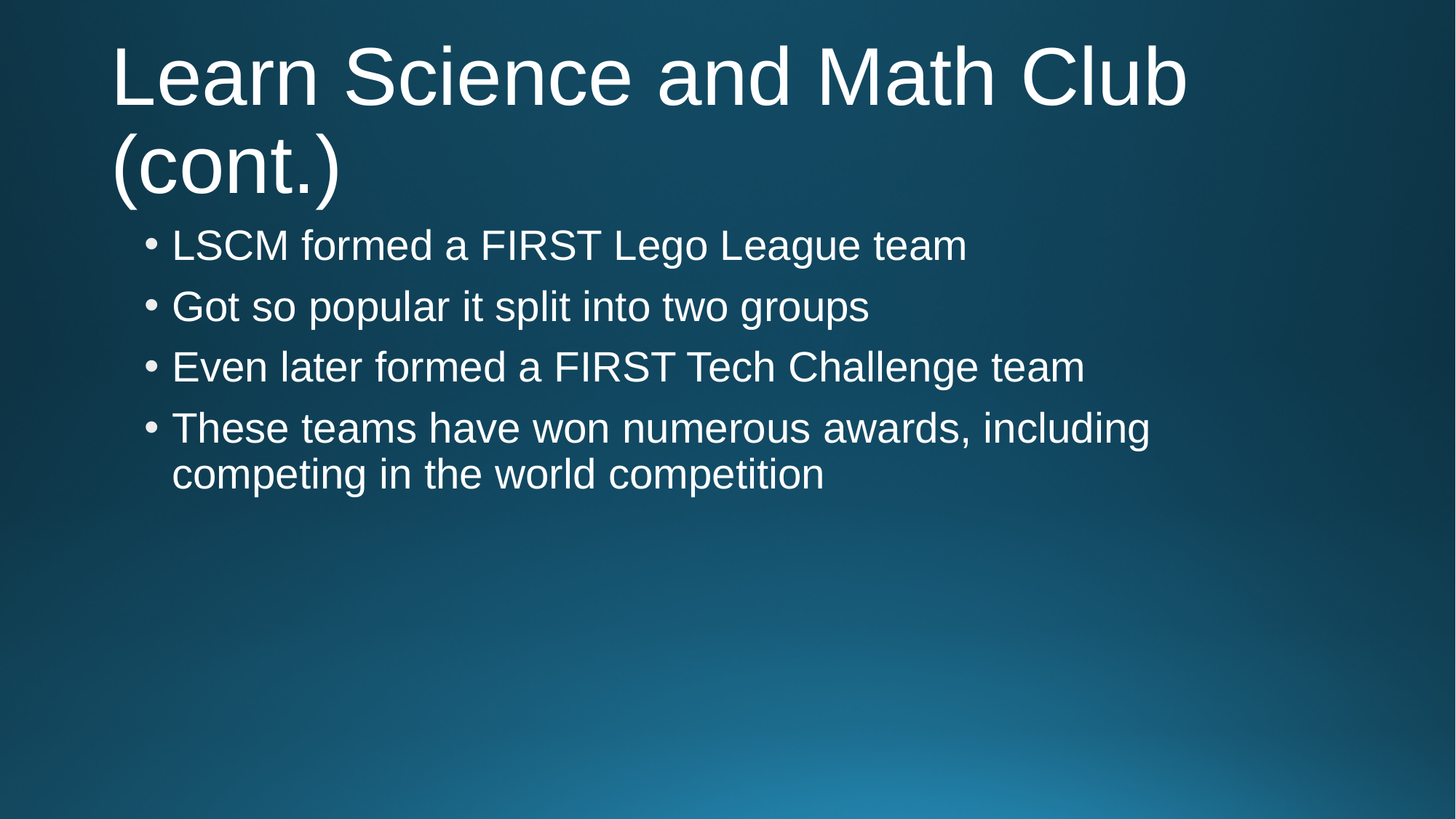

# Learn Science and Math Club (cont.)
LSCM formed a FIRST Lego League team
Got so popular it split into two groups
Even later formed a FIRST Tech Challenge team
These teams have won numerous awards, including competing in the world competition